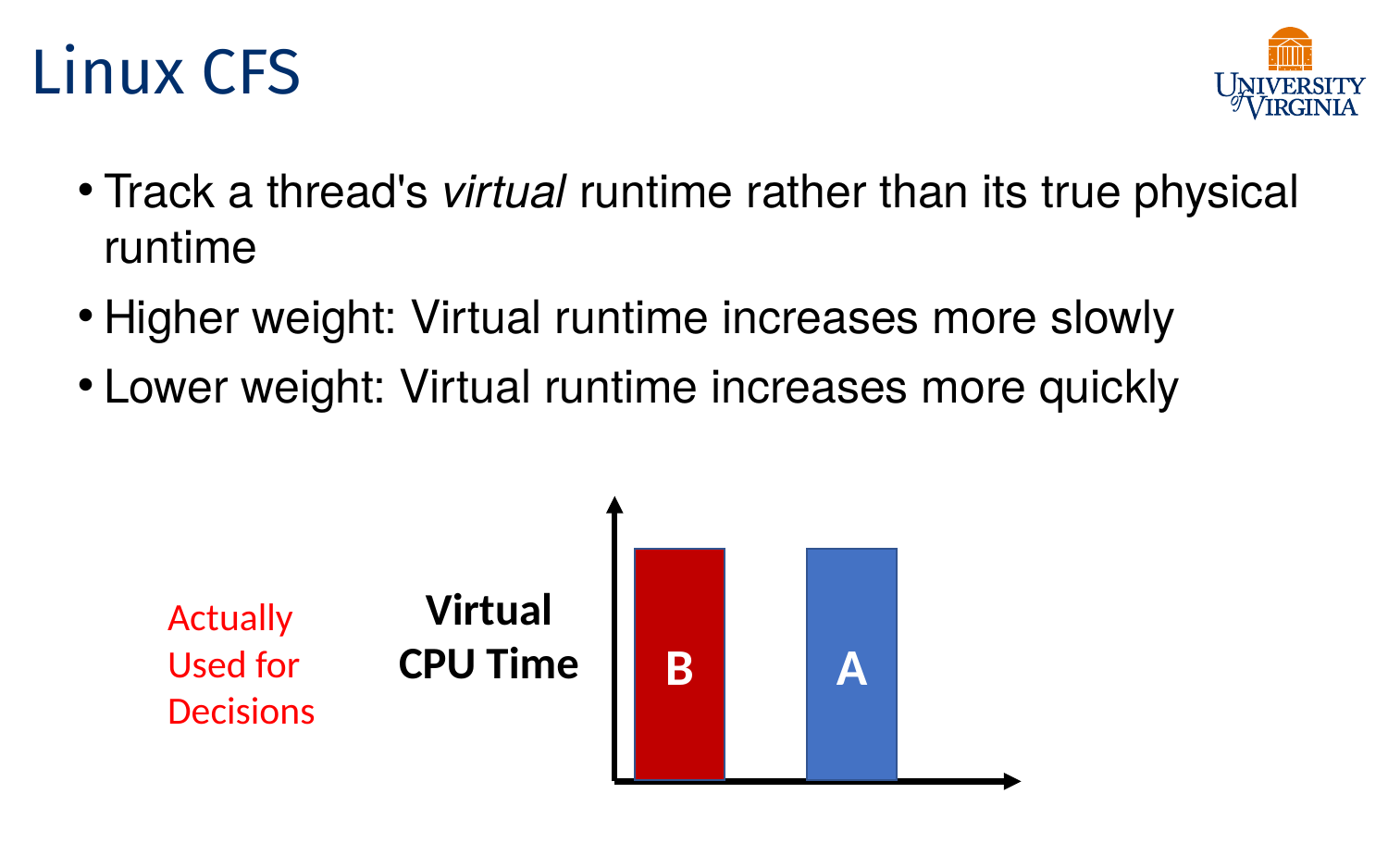

# Linux CFS
Track a thread's virtual runtime rather than its true physical runtime
Higher weight: Virtual runtime increases more slowly
Lower weight: Virtual runtime increases more quickly
A
B
Virtual
CPU Time
Actually Used for Decisions